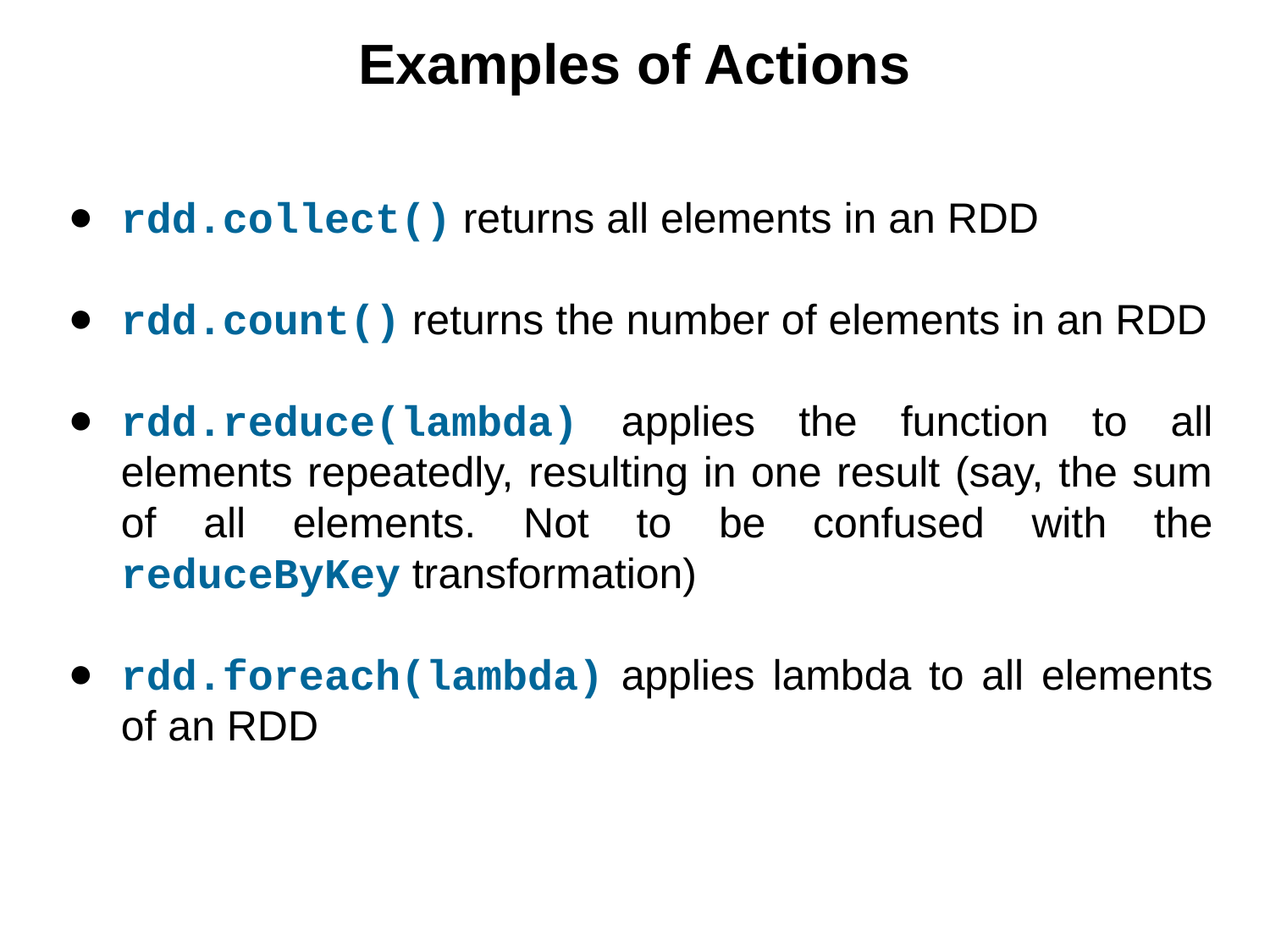

Examples of Actions

rdd.collect() returns all elements in an RDD

rdd.count() returns the number of elements in an RDD

rdd.reduce(lambda) applies the function to all elements repeatedly, resulting in one result (say, the sum of all elements. Not to be confused with the reduceByKey transformation)

rdd.foreach(lambda) applies lambda to all elements of an RDD